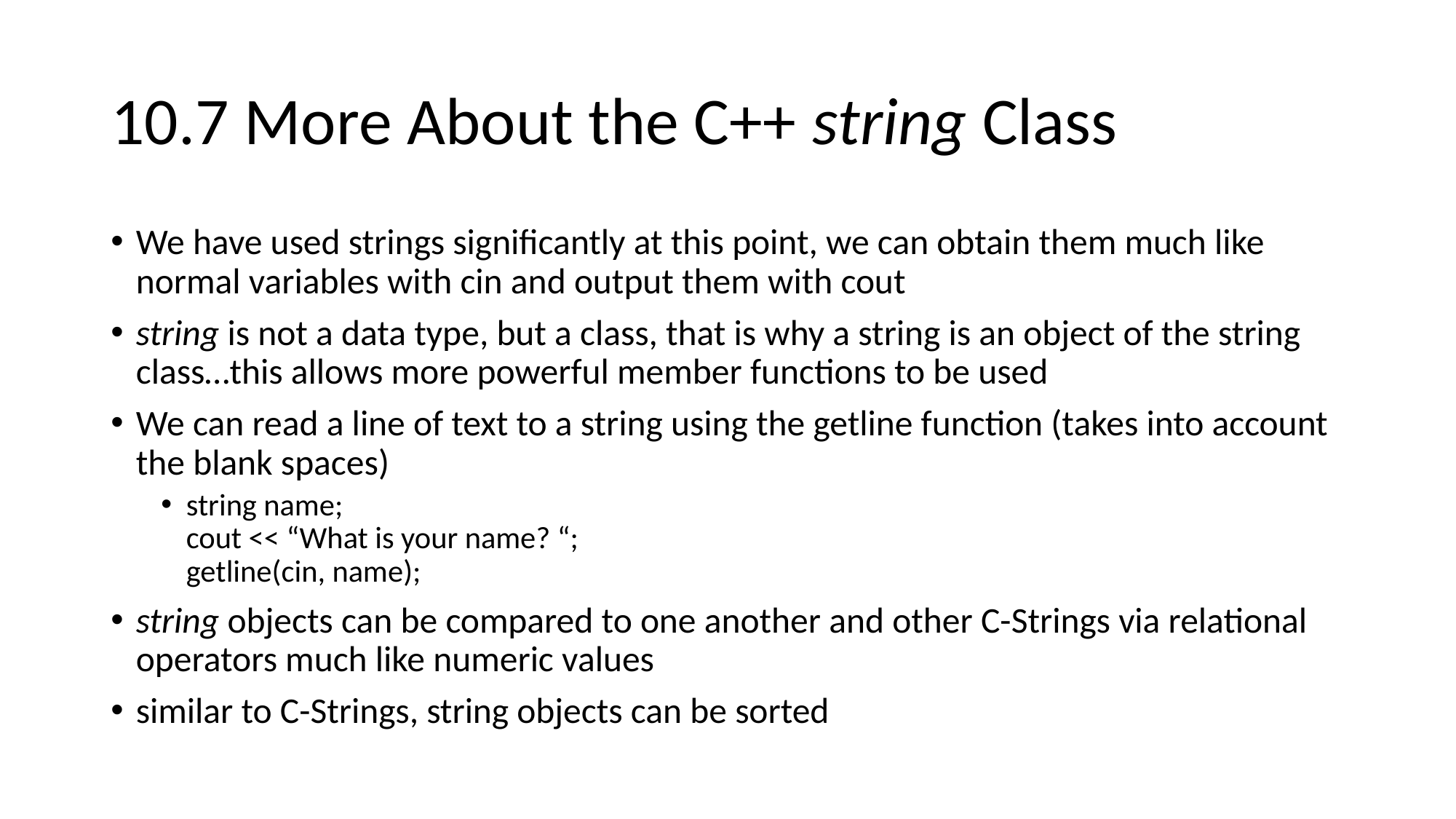

# 10.7 More About the C++ string Class
We have used strings significantly at this point, we can obtain them much like normal variables with cin and output them with cout
string is not a data type, but a class, that is why a string is an object of the string class…this allows more powerful member functions to be used
We can read a line of text to a string using the getline function (takes into account the blank spaces)
string name;
cout << “What is your name? “;
getline(cin, name);
string objects can be compared to one another and other C-Strings via relational operators much like numeric values
similar to C-Strings, string objects can be sorted